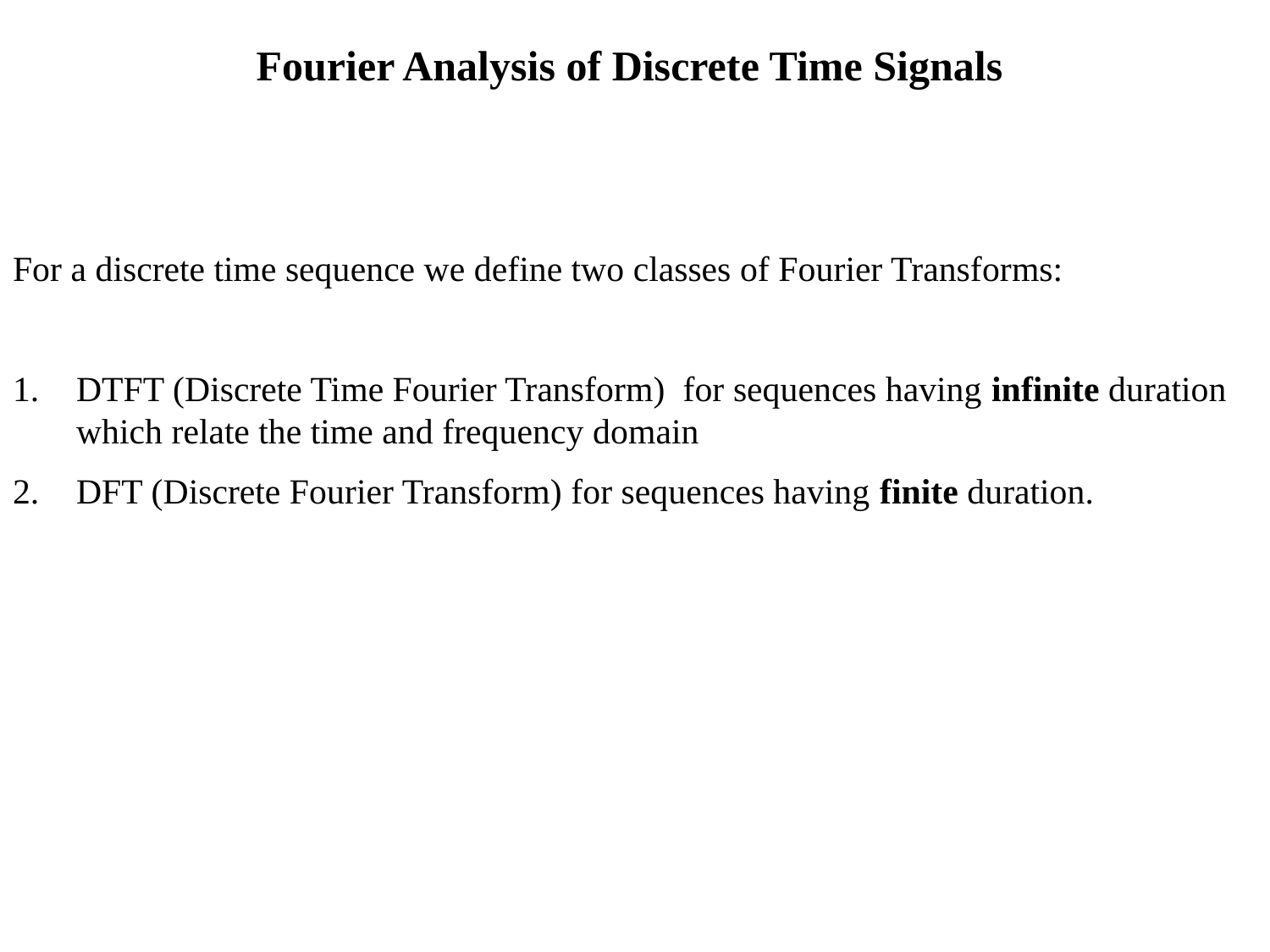

Fourier Analysis of Discrete Time Signals
For a discrete time sequence we define two classes of Fourier Transforms:

DTFT (Discrete Time Fourier Transform)  for sequences having infinite duration which relate the time and frequency domain
DFT (Discrete Fourier Transform) for sequences having finite duration.